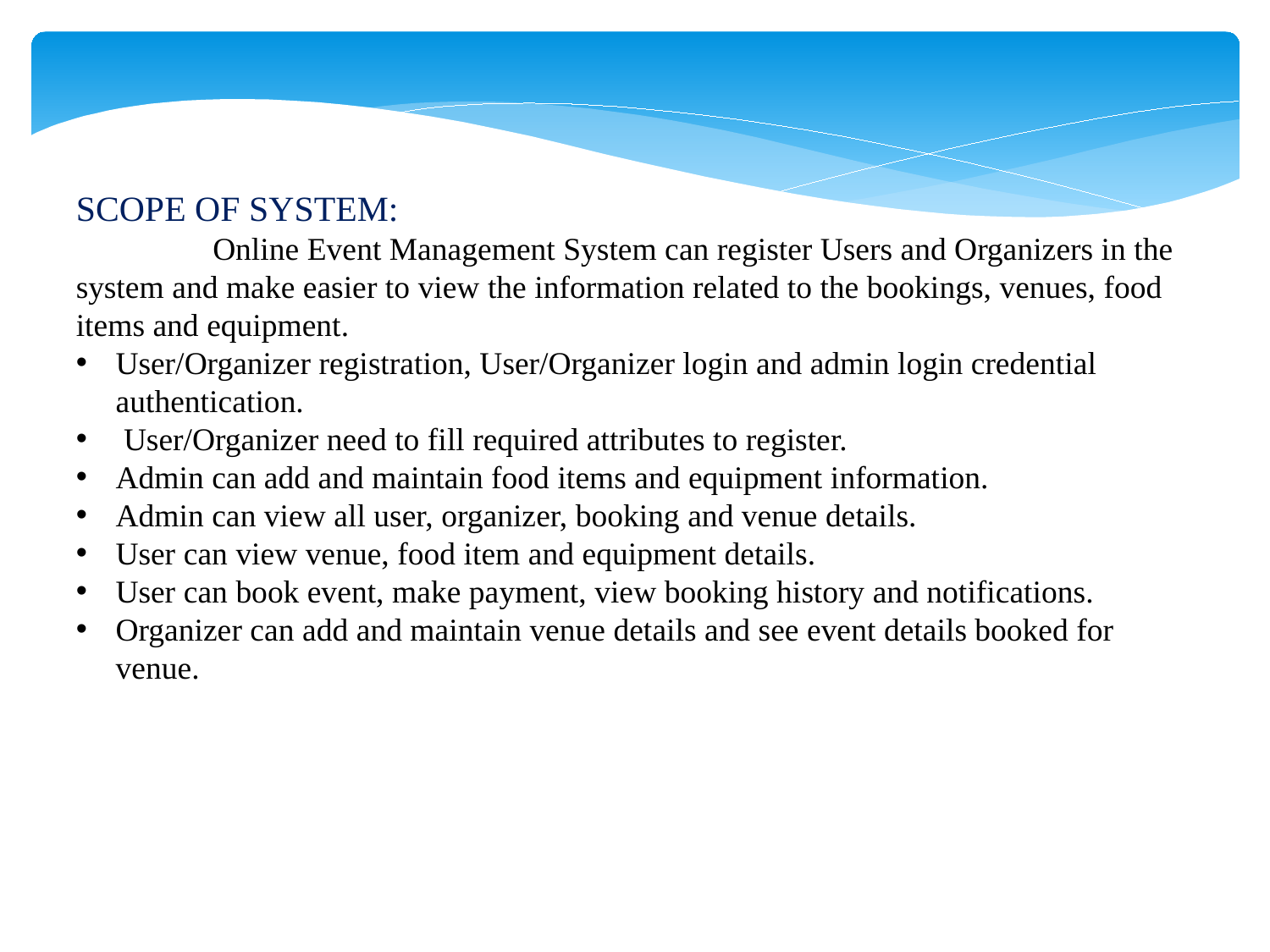

SCOPE OF SYSTEM:
                 Online Event Management System can register Users and Organizers in the system and make easier to view the information related to the bookings, venues, food items and equipment.
User/Organizer registration, User/Organizer login and admin login credential authentication.
 User/Organizer need to fill required attributes to register.
Admin can add and maintain food items and equipment information.
Admin can view all user, organizer, booking and venue details.
User can view venue, food item and equipment details.
User can book event, make payment, view booking history and notifications.
Organizer can add and maintain venue details and see event details booked for venue.